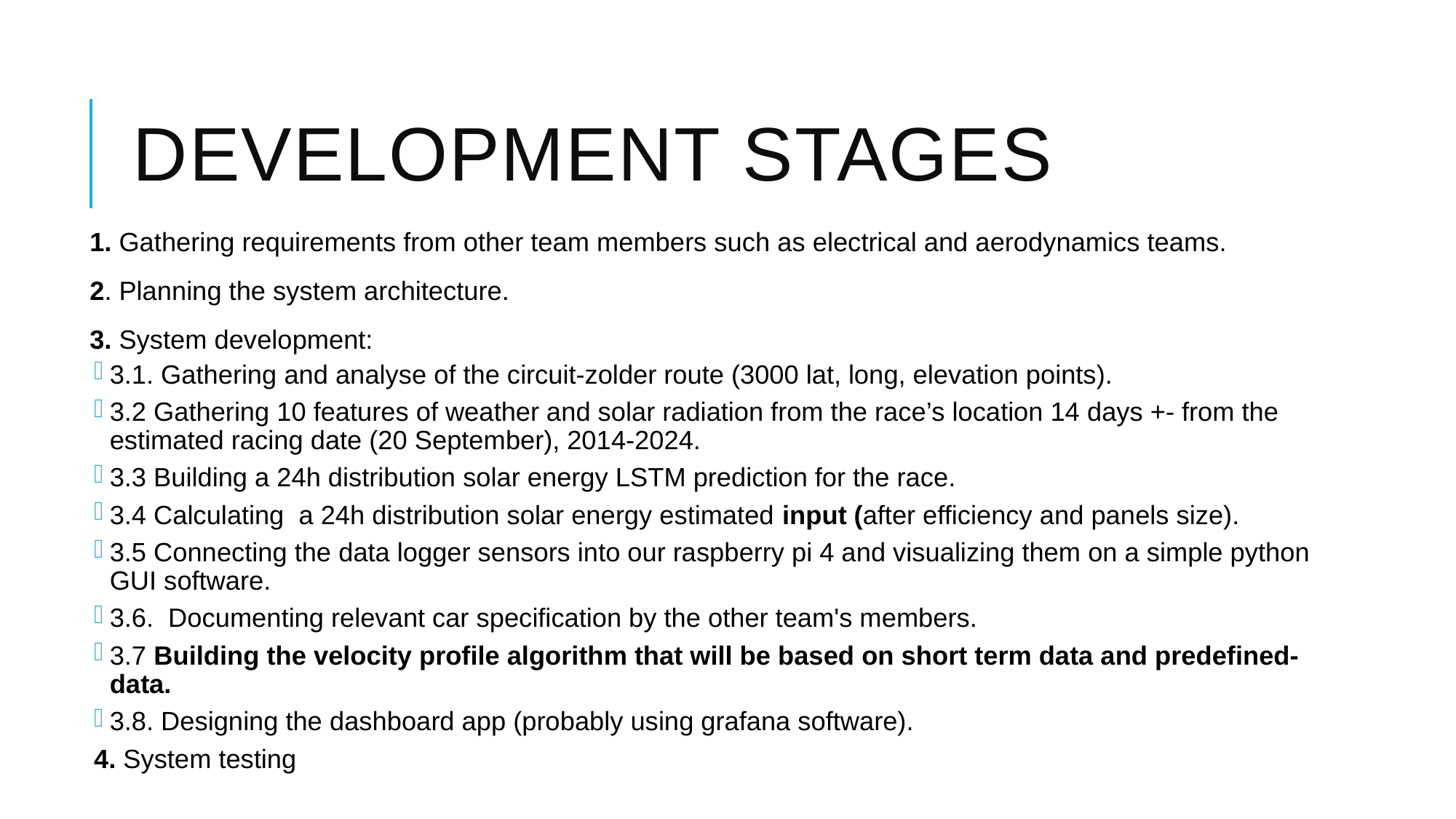

# Development Stages
1. Gathering requirements from other team members such as electrical and aerodynamics teams.
2. Planning the system architecture.
3. System development:
3.1. Gathering and analyse of the circuit-zolder route (3000 lat, long, elevation points).
3.2 Gathering 10 features of weather and solar radiation from the race’s location 14 days +- from the estimated racing date (20 September), 2014-2024.
3.3 Building a 24h distribution solar energy LSTM prediction for the race.
3.4 Calculating  a 24h distribution solar energy estimated input (after efficiency and panels size).
3.5 Connecting the data logger sensors into our raspberry pi 4 and visualizing them on a simple python GUI software.
3.6.  Documenting relevant car specification by the other team's members.
3.7 Building the velocity profile algorithm that will be based on short term data and predefined-data.
3.8. Designing the dashboard app (probably using grafana software).
4. System testing